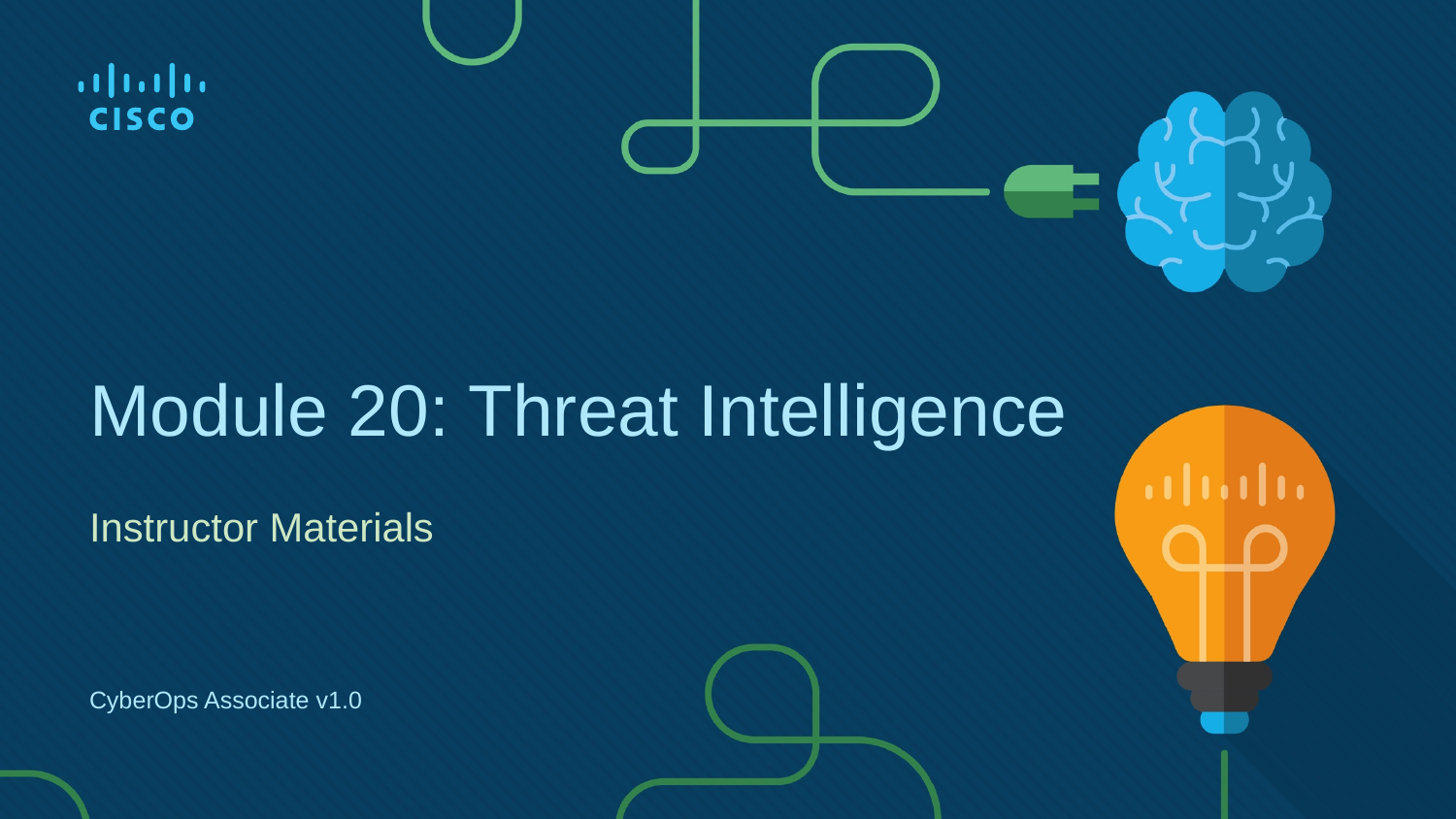

# Module 20: Threat Intelligence
Instructor Materials
CyberOps Associate v1.0